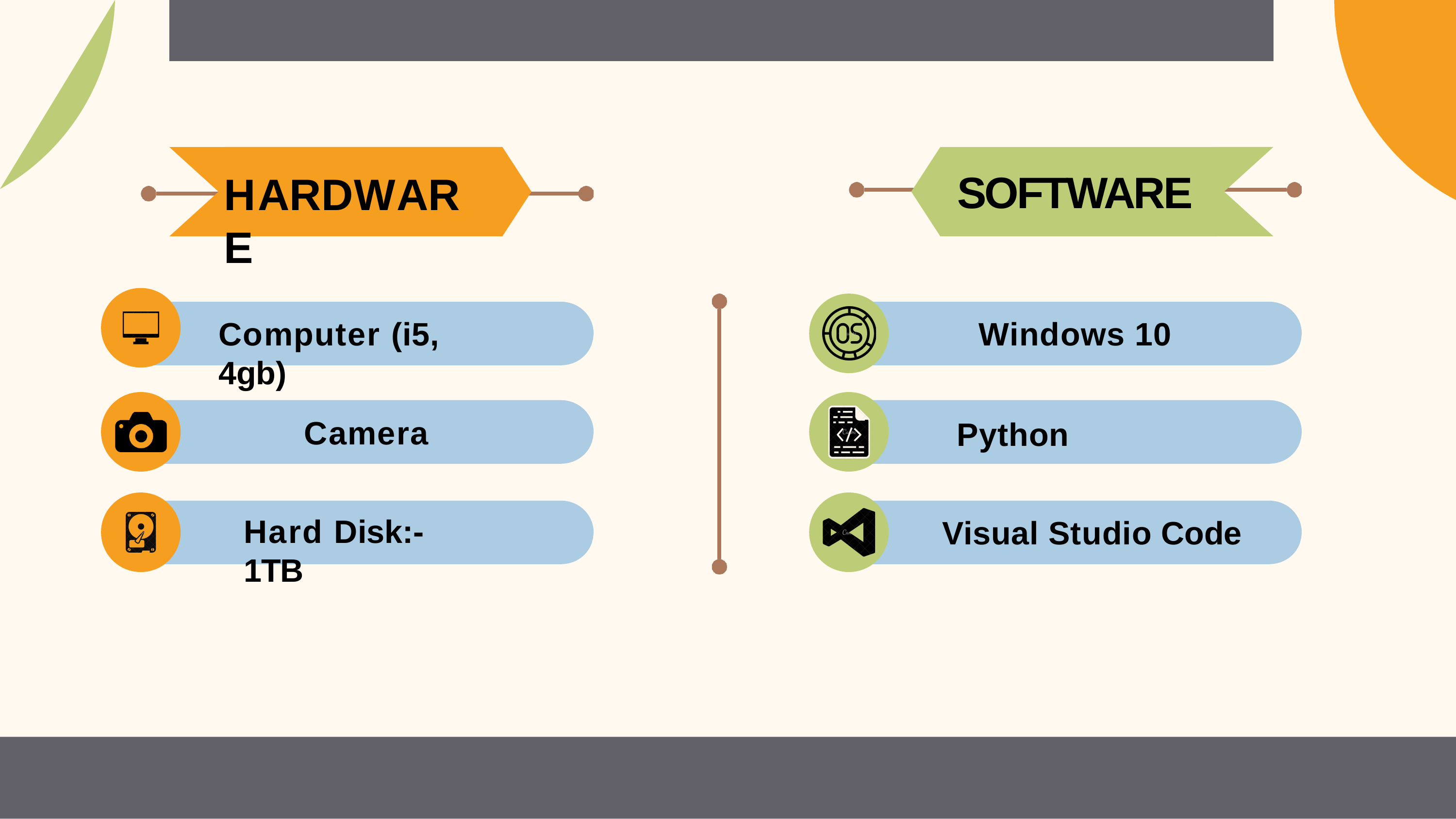

# SOFTWARE
HARDWARE

Computer (i5, 4gb)
Windows 10

Camera

Python

Hard Disk:- 1TB
Visual Studio Code